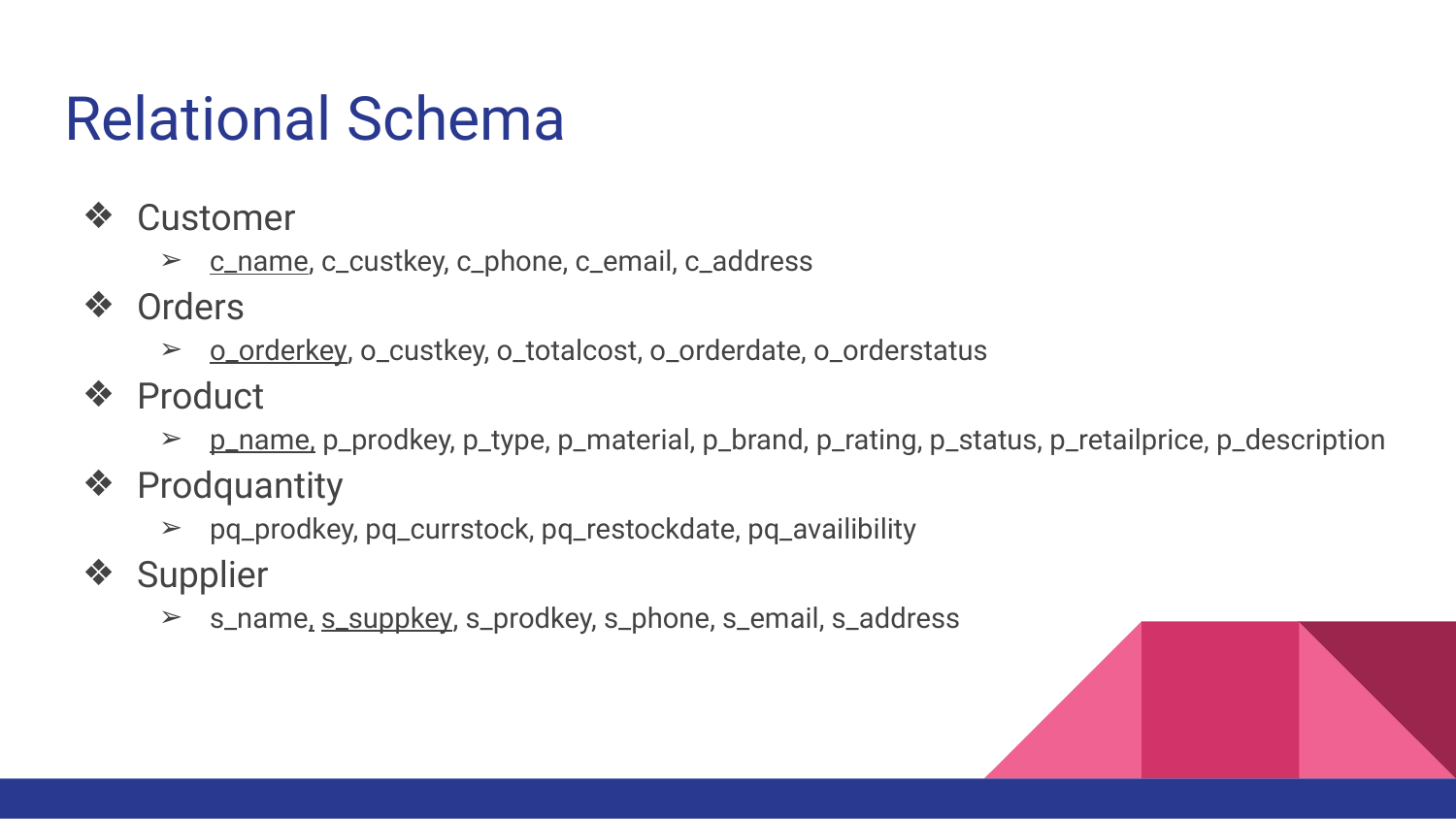

# Relational Schema
Customer
c_name, c_custkey, c_phone, c_email, c_address
Orders
o_orderkey, o_custkey, o_totalcost, o_orderdate, o_orderstatus
Product
p_name, p_prodkey, p_type, p_material, p_brand, p_rating, p_status, p_retailprice, p_description
Prodquantity
pq_prodkey, pq_currstock, pq_restockdate, pq_availibility
Supplier
s_name, s_suppkey, s_prodkey, s_phone, s_email, s_address